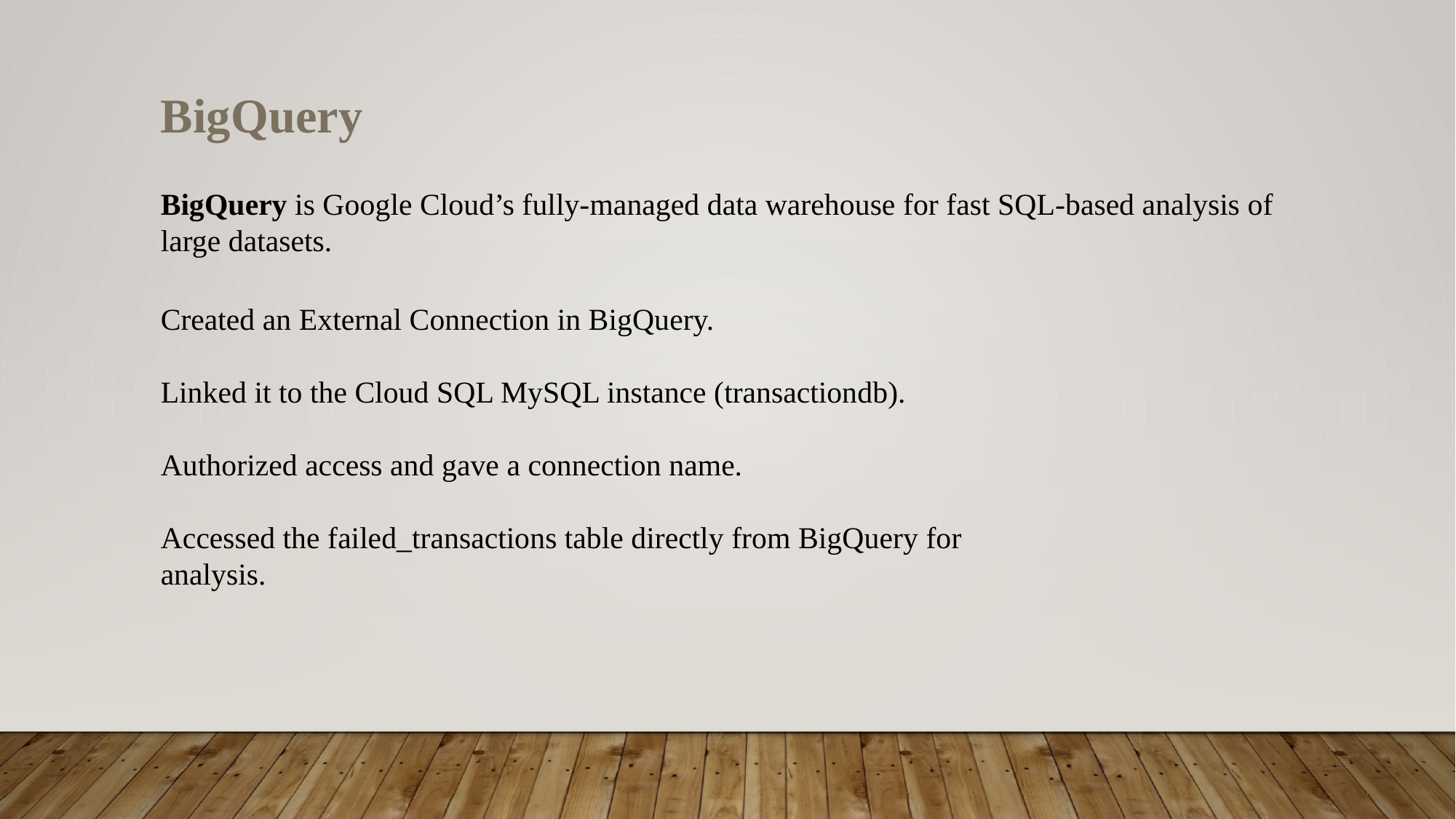

BigQuery
BigQuery is Google Cloud’s fully-managed data warehouse for fast SQL-based analysis of large datasets.
Created an External Connection in BigQuery.

Linked it to the Cloud SQL MySQL instance (transactiondb).

Authorized access and gave a connection name.

Accessed the failed_transactions table directly from BigQuery for analysis.